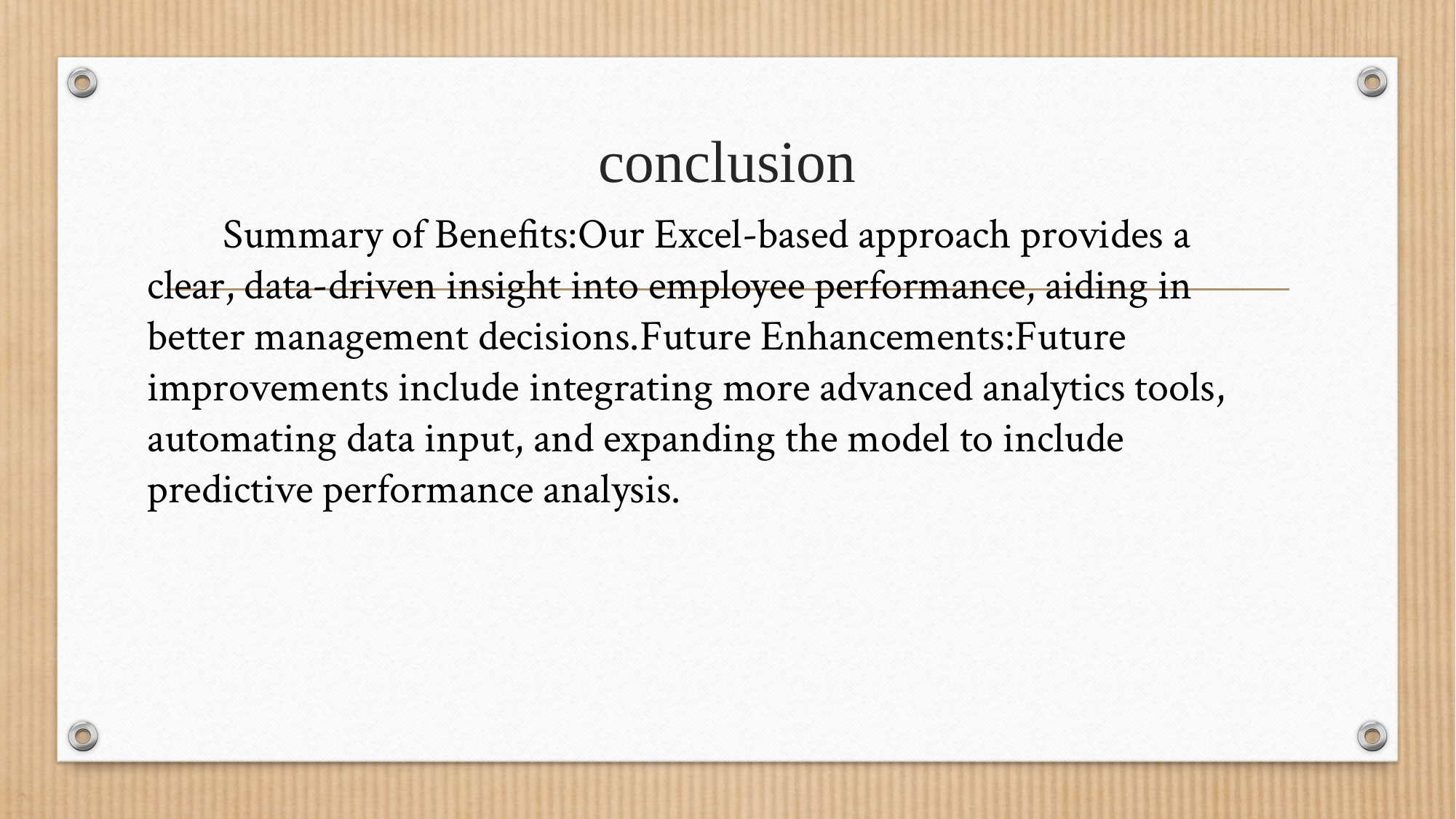

# conclusion
        Summary of Benefits:Our Excel-based approach provides a clear, data-driven insight into employee performance, aiding in better management decisions.Future Enhancements:Future improvements include integrating more advanced analytics tools, automating data input, and expanding the model to include predictive performance analysis.